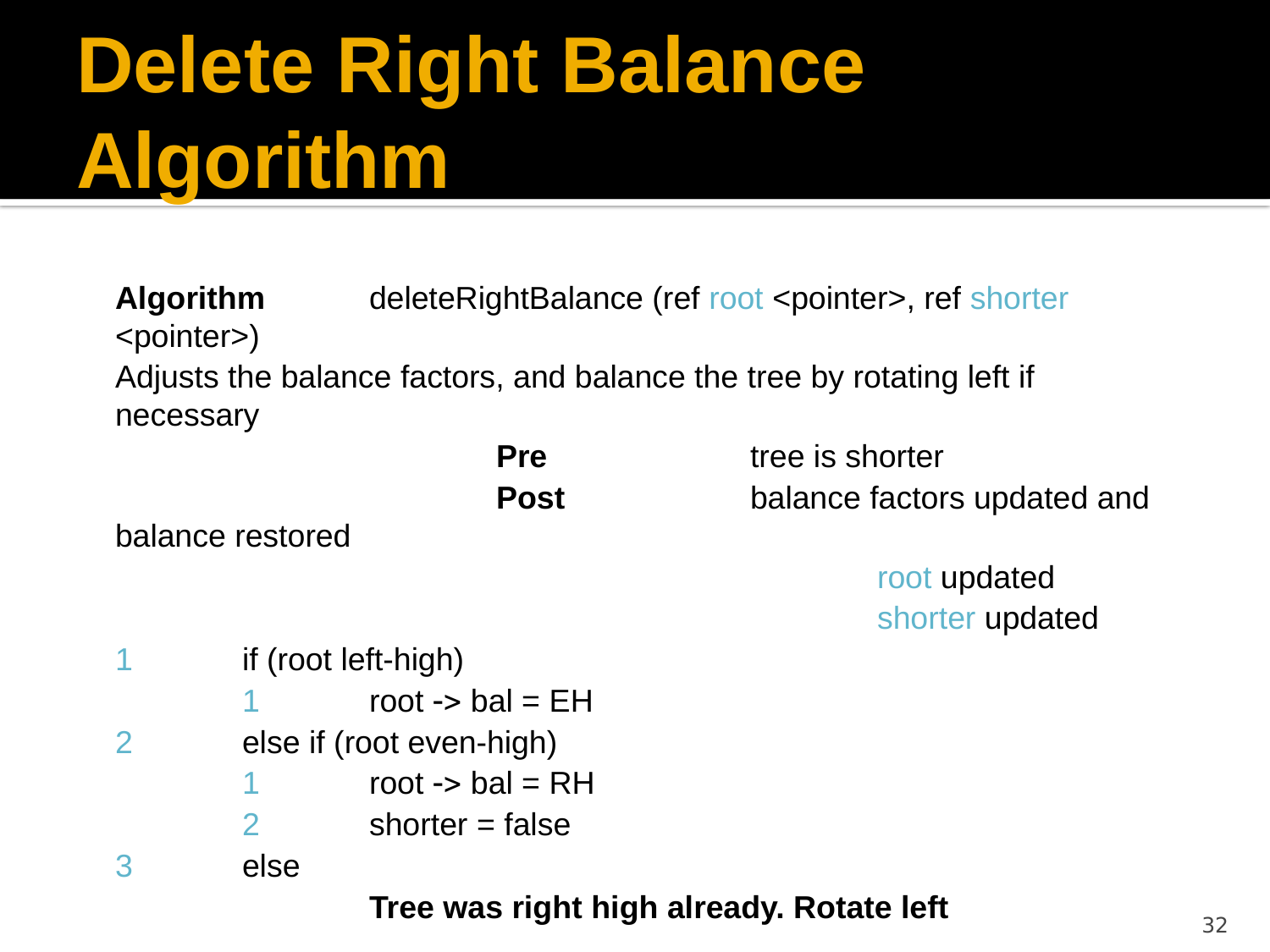

# Delete Right Balance Algorithm
Algorithm 	deleteRightBalance (ref root <pointer>, ref shorter <pointer>)
Adjusts the balance factors, and balance the tree by rotating left if necessary
			Pre		tree is shorter
			Post		balance factors updated and balance restored
						root updated
						shorter updated
1	if (root left-high)
	1	root −> bal = EH
2	else if (root even-high)
	1	root −> bal = RH
	2	shorter = false
3	else
		Tree was right high already. Rotate left
32